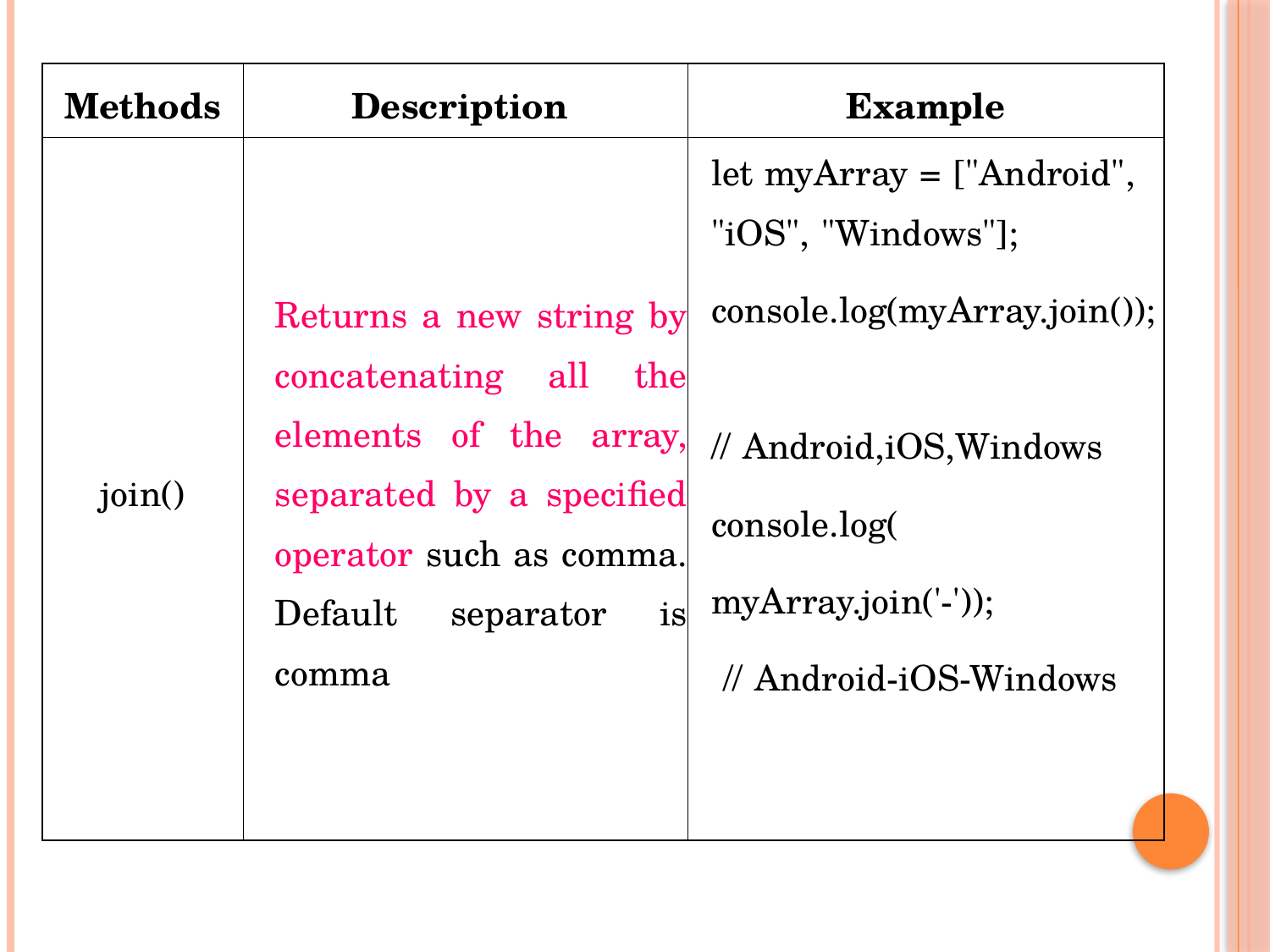

| Methods | Description | Example |
| --- | --- | --- |
| join() | Returns a new string by concatenating all the elements of the array, separated by a specified operator such as comma. Default separator is comma | let myArray = ["Android",  "iOS", "Windows"]; console.log(myArray.join());  // Android,iOS,Windows console.log( myArray.join('-'));  // Android-iOS-Windows |